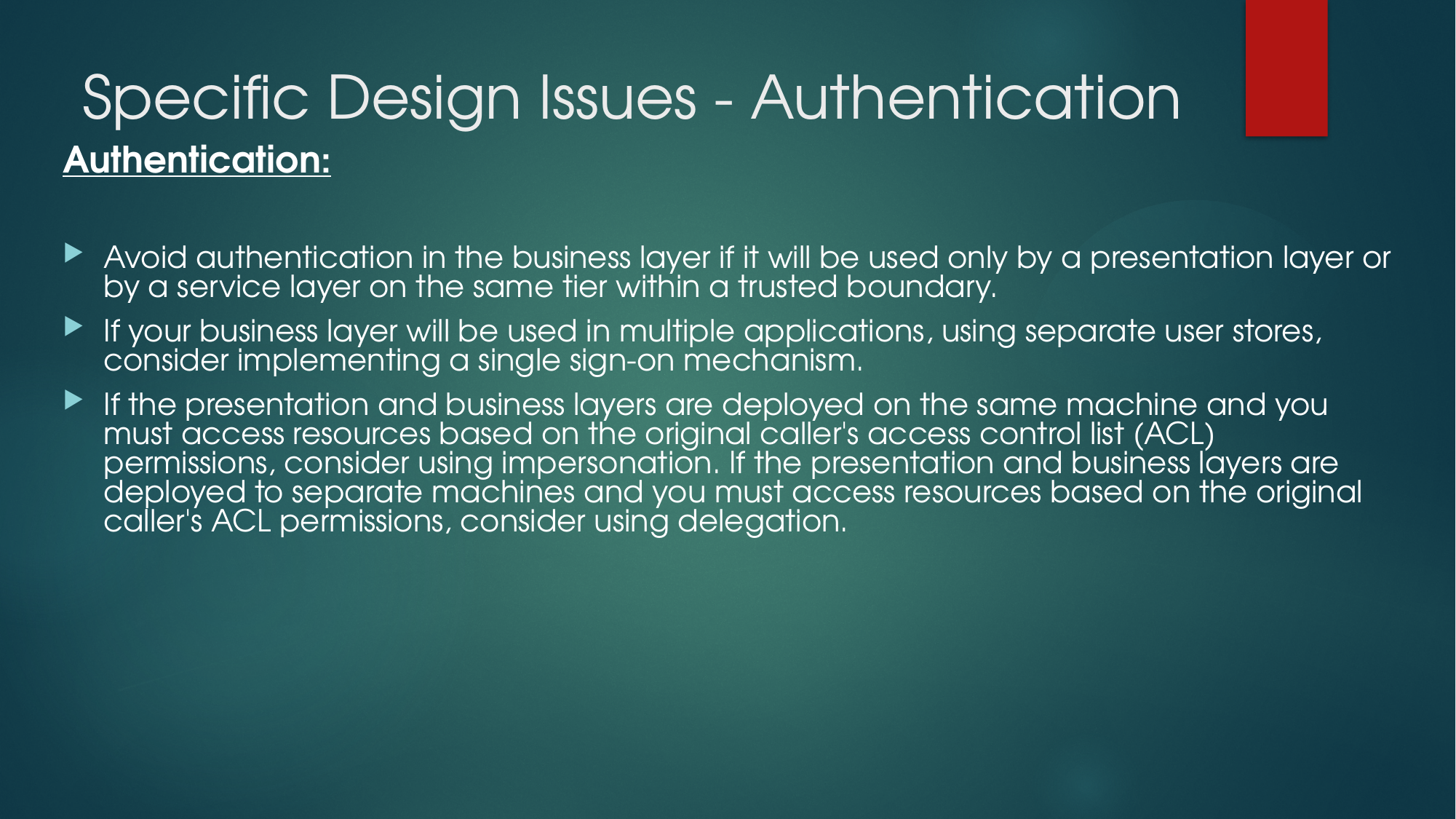

# Specific Design Issues - Authentication
Authentication:

Avoid authentication in the business layer if it will be used only by a presentation layer or by a service layer on the same tier within a trusted boundary.
If your business layer will be used in multiple applications, using separate user stores, consider implementing a single sign-on mechanism.
If the presentation and business layers are deployed on the same machine and you must access resources based on the original caller's access control list (ACL) permissions, consider using impersonation. If the presentation and business layers are deployed to separate machines and you must access resources based on the original caller's ACL permissions, consider using delegation.